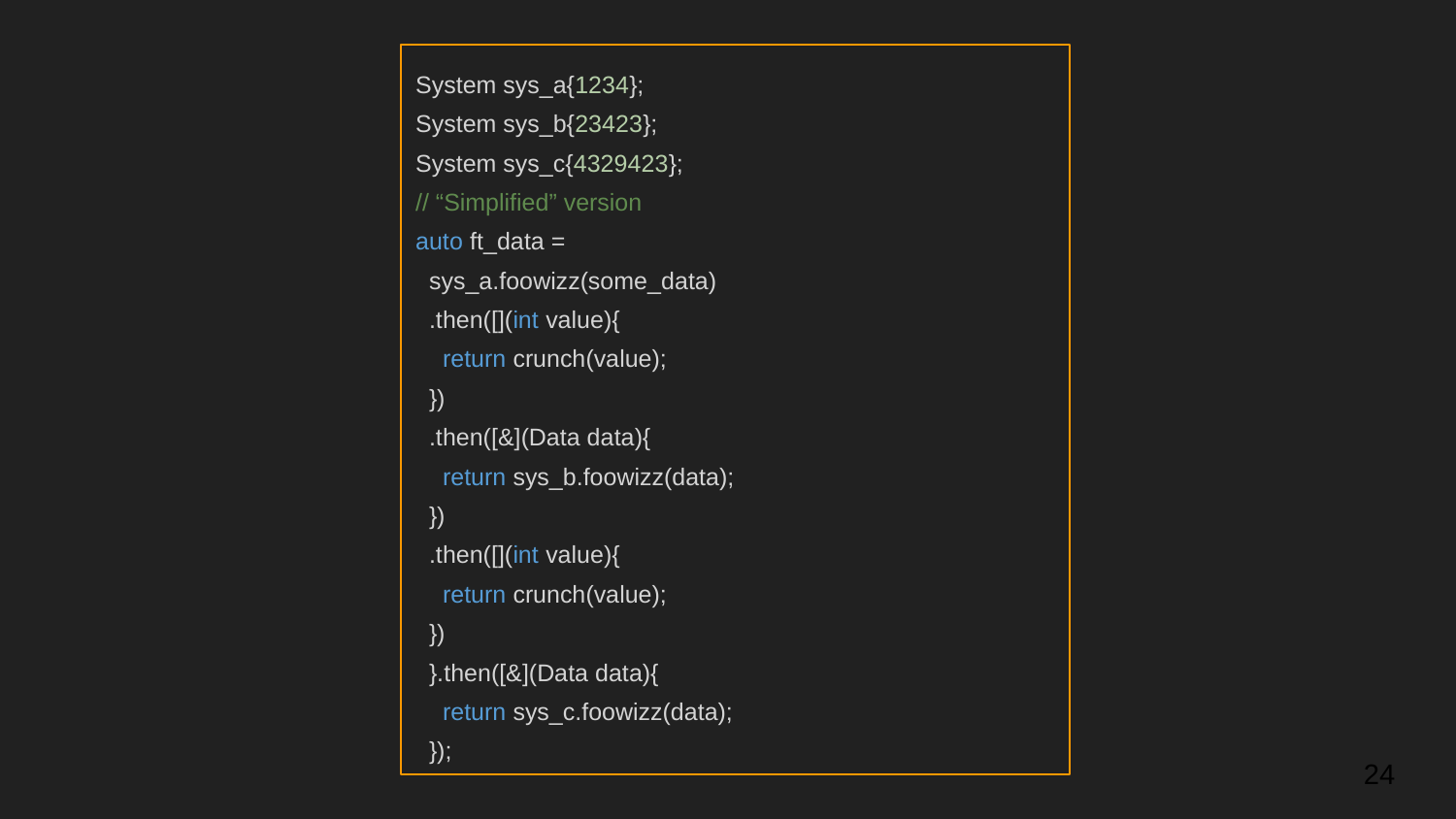

System sys_a{1234};
System sys_b{23423};
System sys_c{4329423};
// “Simplified” version
auto ft_data =
  sys_a.foowizz(some_data)
  .then([](int value){
    return crunch(value);
  })
  .then([&](Data data){
    return sys_b.foowizz(data);
  })
  .then([](int value){
    return crunch(value);
  })
  }.then([&](Data data){
    return sys_c.foowizz(data);
  });

24